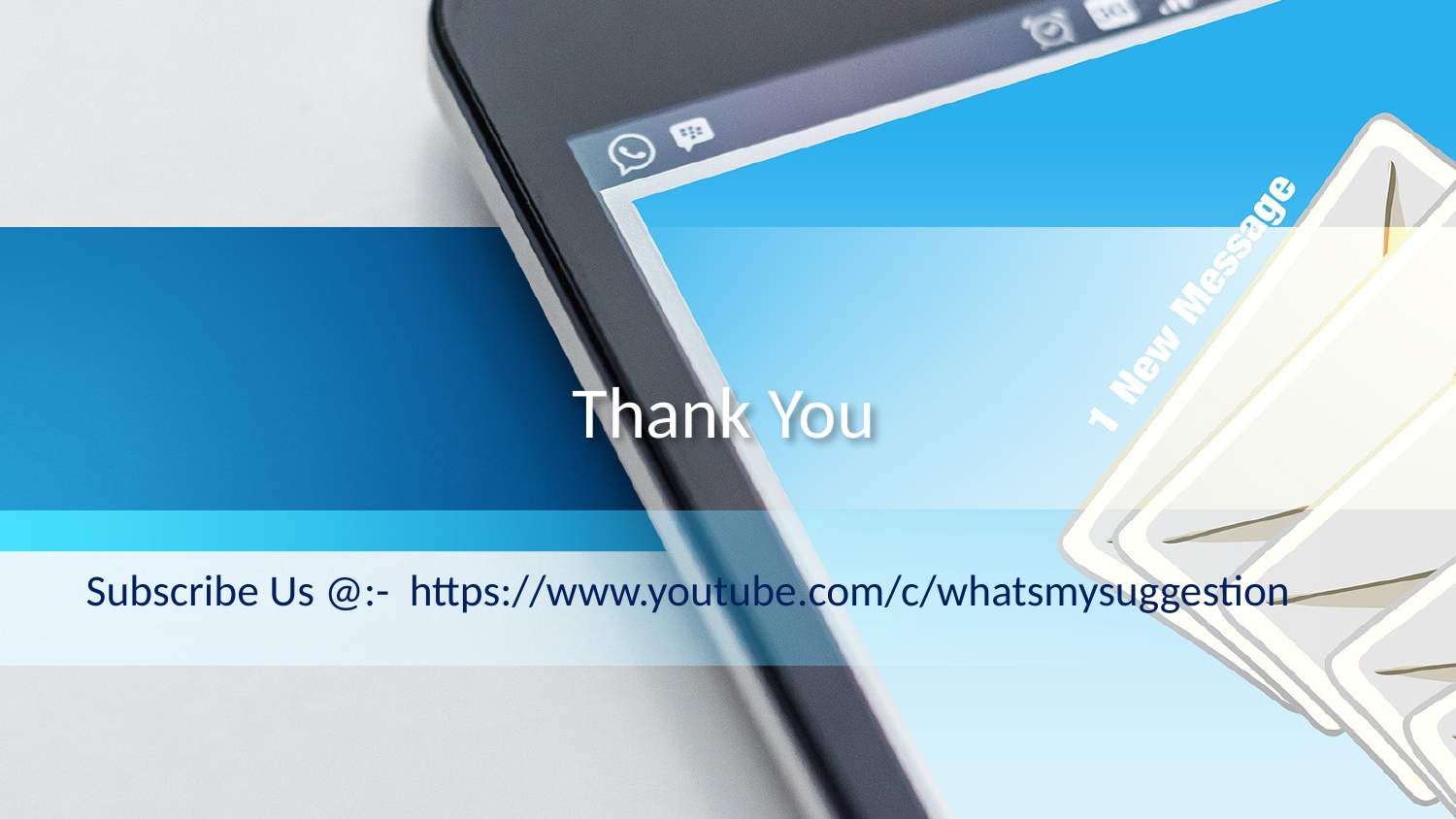

# Thank You
Subscribe Us @:-  https://www.youtube.com/c/whatsmysuggestion